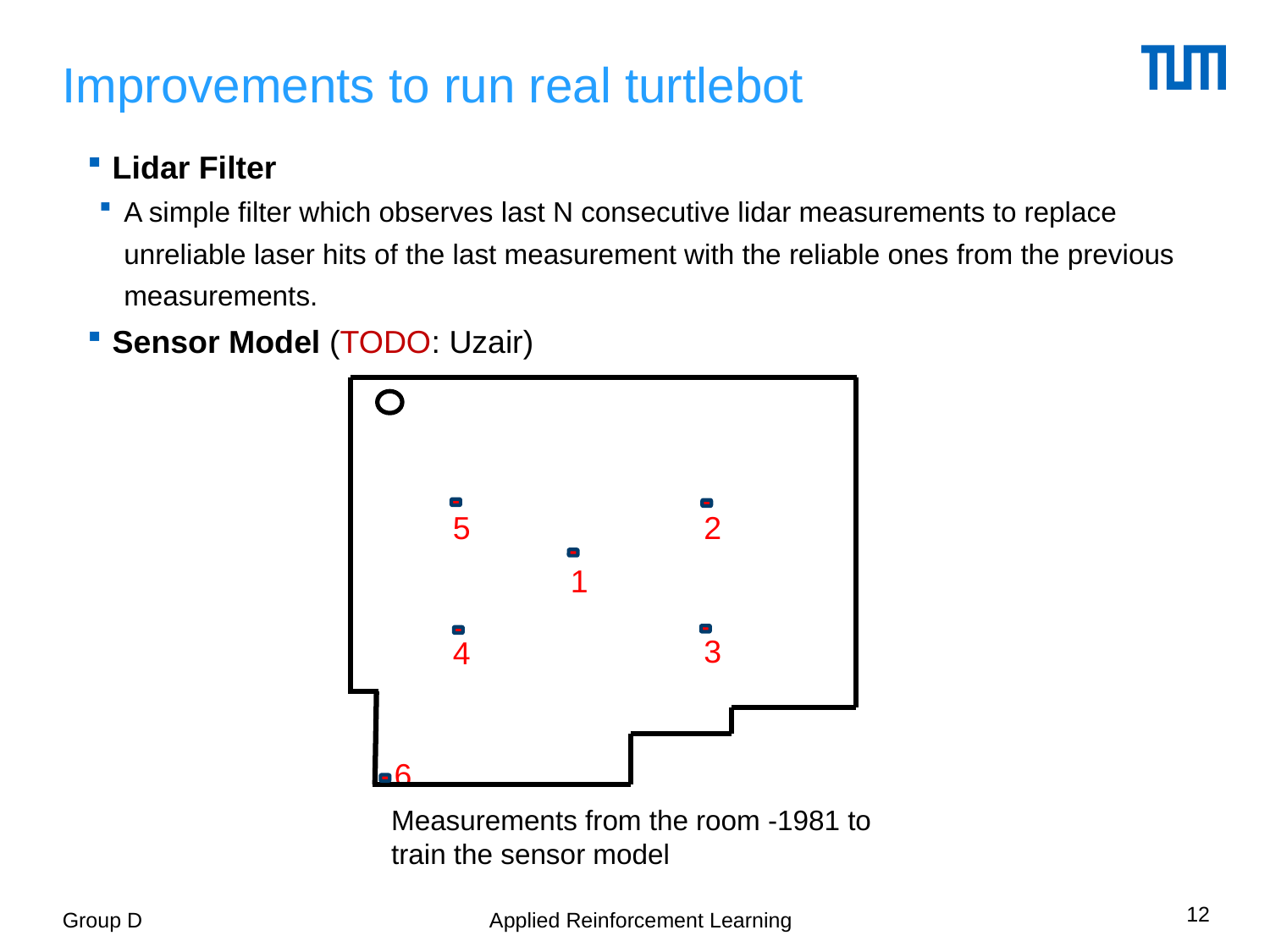

# Improvements to run real turtlebot
Lidar Filter
A simple filter which observes last N consecutive lidar measurements to replace unreliable laser hits of the last measurement with the reliable ones from the previous measurements.
Sensor Model (TODO: Uzair)

5
2

1
3

4
6

Measurements from the room -1981 to train the sensor model
12